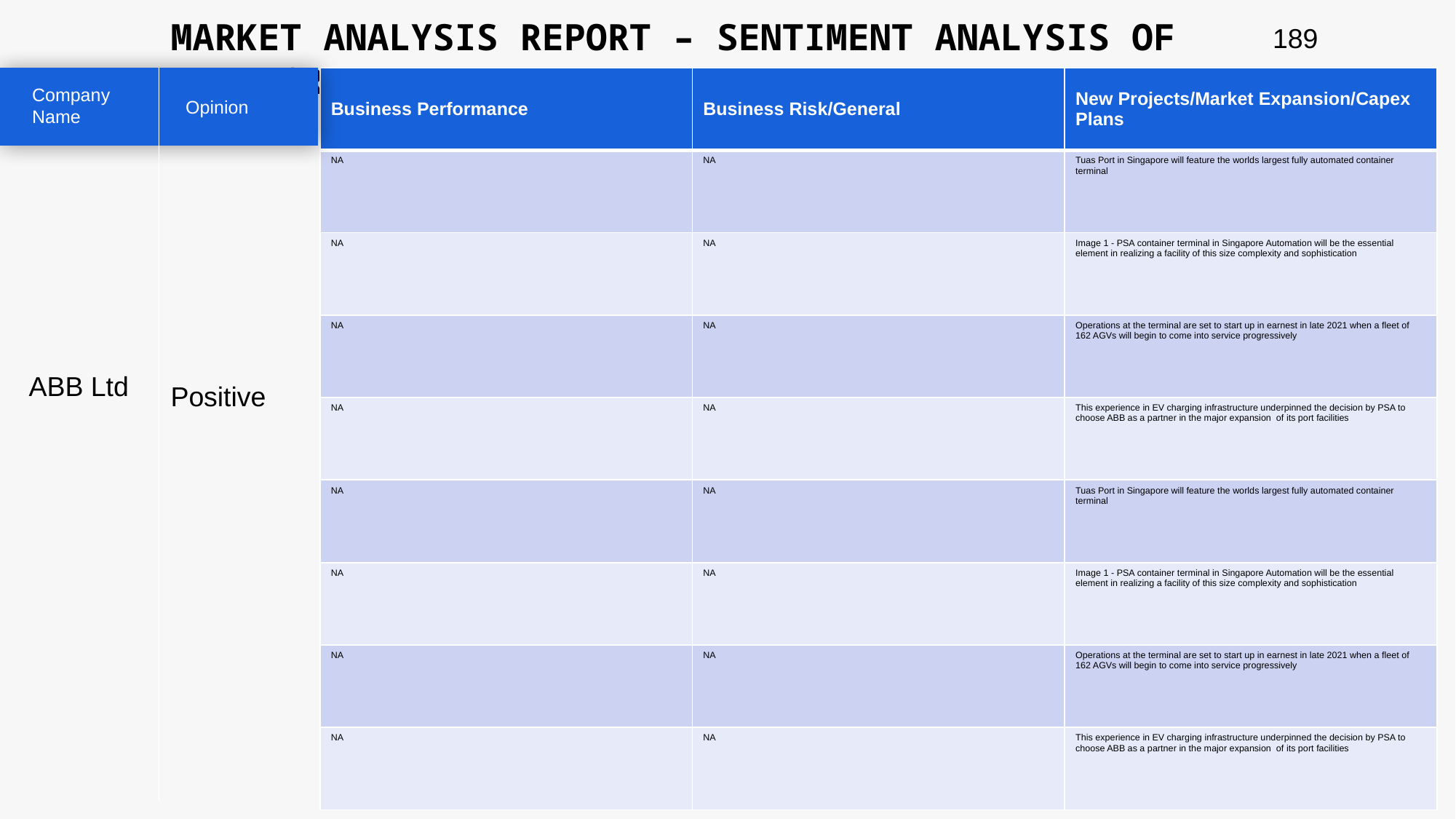

MARKET ANALYSIS REPORT – SENTIMENT ANALYSIS OF PEER GROUP
189

| Business Performance | Business Risk/General | New Projects/Market Expansion/Capex Plans |
| --- | --- | --- |
| NA | NA | Tuas Port in Singapore will feature the worlds largest fully automated container terminal |
| NA | NA | Image 1 - PSA container terminal in Singapore Automation will be the essential element in realizing a facility of this size complexity and sophistication |
| NA | NA | Operations at the terminal are set to start up in earnest in late 2021 when a fleet of 162 AGVs will begin to come into service progressively |
| NA | NA | This experience in EV charging infrastructure underpinned the decision by PSA to choose ABB as a partner in the major expansion of its port facilities |
| NA | NA | Tuas Port in Singapore will feature the worlds largest fully automated container terminal |
| NA | NA | Image 1 - PSA container terminal in Singapore Automation will be the essential element in realizing a facility of this size complexity and sophistication |
| NA | NA | Operations at the terminal are set to start up in earnest in late 2021 when a fleet of 162 AGVs will begin to come into service progressively |
| NA | NA | This experience in EV charging infrastructure underpinned the decision by PSA to choose ABB as a partner in the major expansion of its port facilities |
Company Name
Opinion
ABB Ltd
Positive